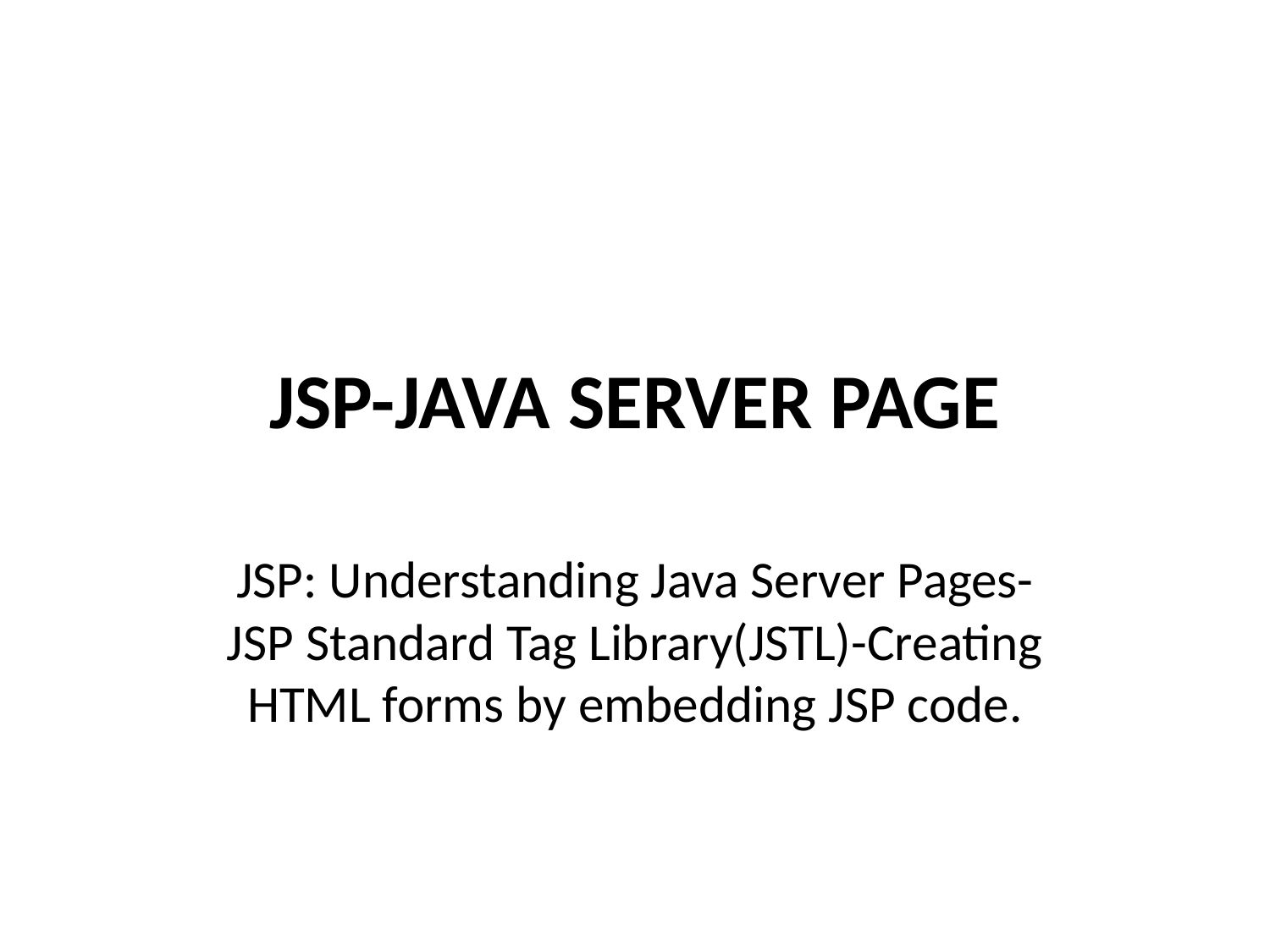

# JSP-JAVA SERVER PAGE
JSP: Understanding Java Server Pages-JSP Standard Tag Library(JSTL)-Creating HTML forms by embedding JSP code.